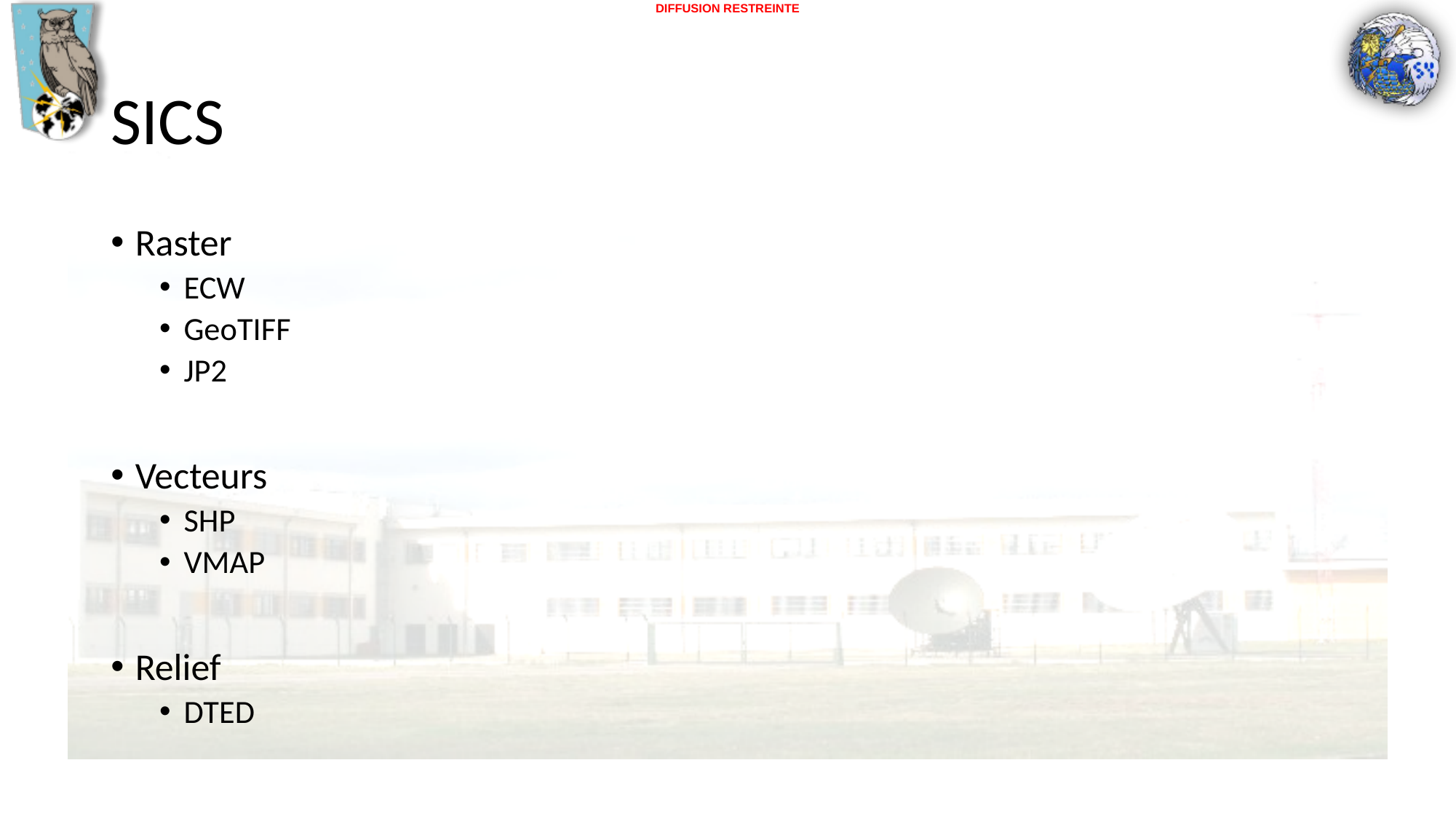

# SICS
Raster
ECW
GeoTIFF
JP2

Vecteurs
SHP
VMAP

Relief
DTED